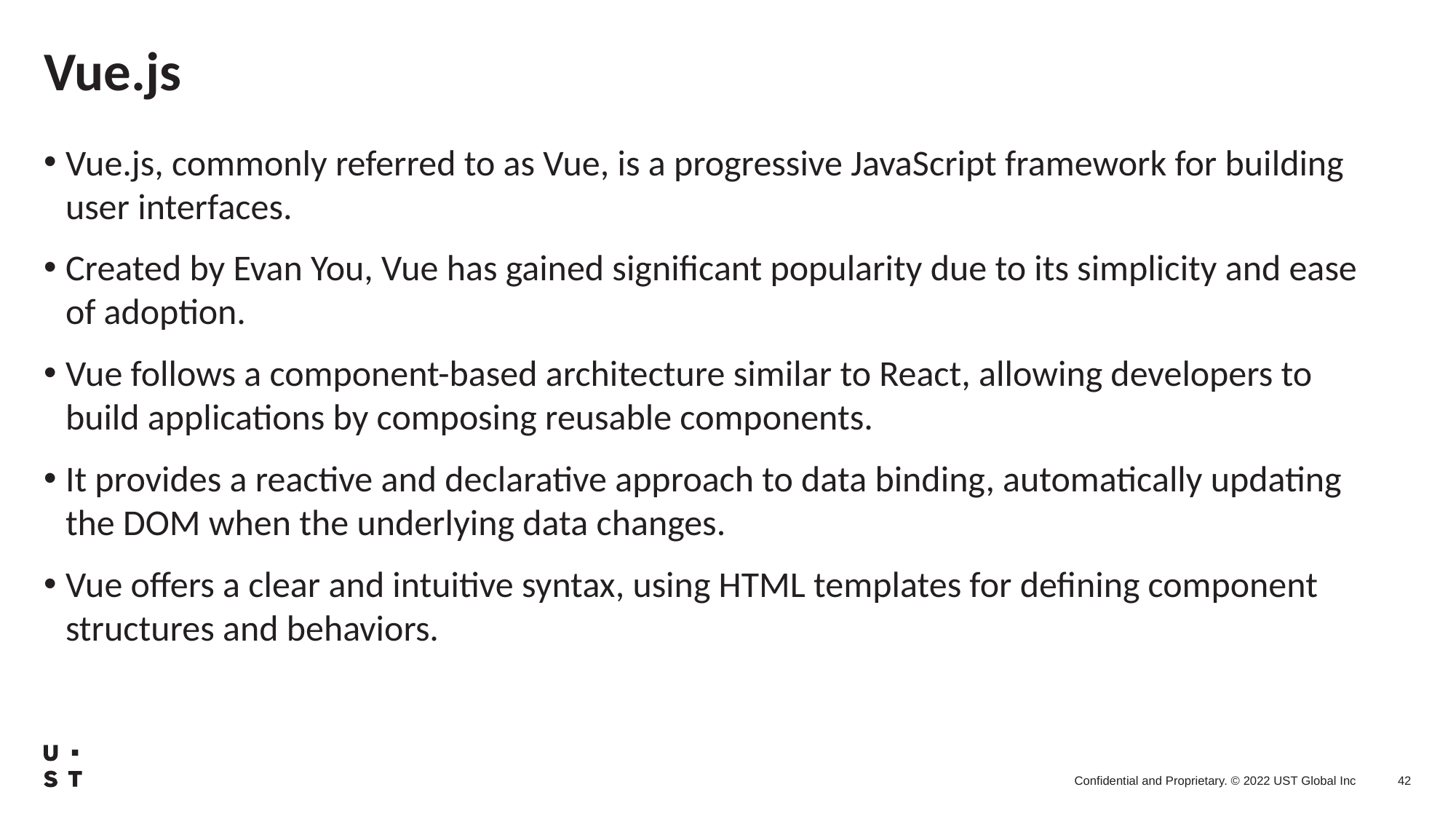

# Vue.js
Vue.js, commonly referred to as Vue, is a progressive JavaScript framework for building user interfaces.
Created by Evan You, Vue has gained significant popularity due to its simplicity and ease of adoption.
Vue follows a component-based architecture similar to React, allowing developers to build applications by composing reusable components.
It provides a reactive and declarative approach to data binding, automatically updating the DOM when the underlying data changes.
Vue offers a clear and intuitive syntax, using HTML templates for defining component structures and behaviors.